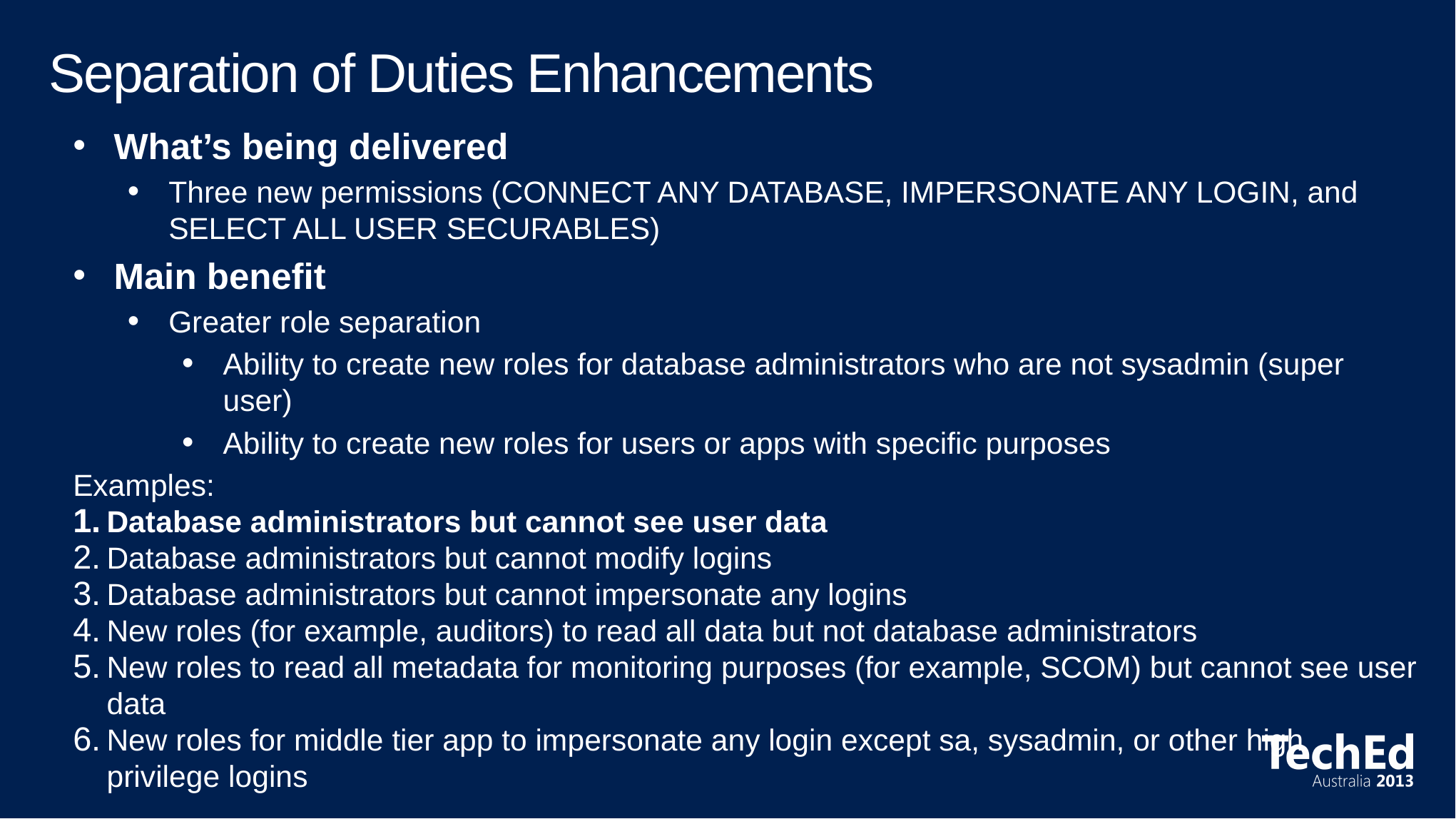

# Separation of Duties Enhancements
What’s being delivered
Three new permissions (CONNECT ANY DATABASE, IMPERSONATE ANY LOGIN, and SELECT ALL USER SECURABLES)
Main benefit
Greater role separation
Ability to create new roles for database administrators who are not sysadmin (super user)
Ability to create new roles for users or apps with specific purposes
Examples:
Database administrators but cannot see user data
Database administrators but cannot modify logins
Database administrators but cannot impersonate any logins
New roles (for example, auditors) to read all data but not database administrators
New roles to read all metadata for monitoring purposes (for example, SCOM) but cannot see user data
New roles for middle tier app to impersonate any login except sa, sysadmin, or other high privilege logins